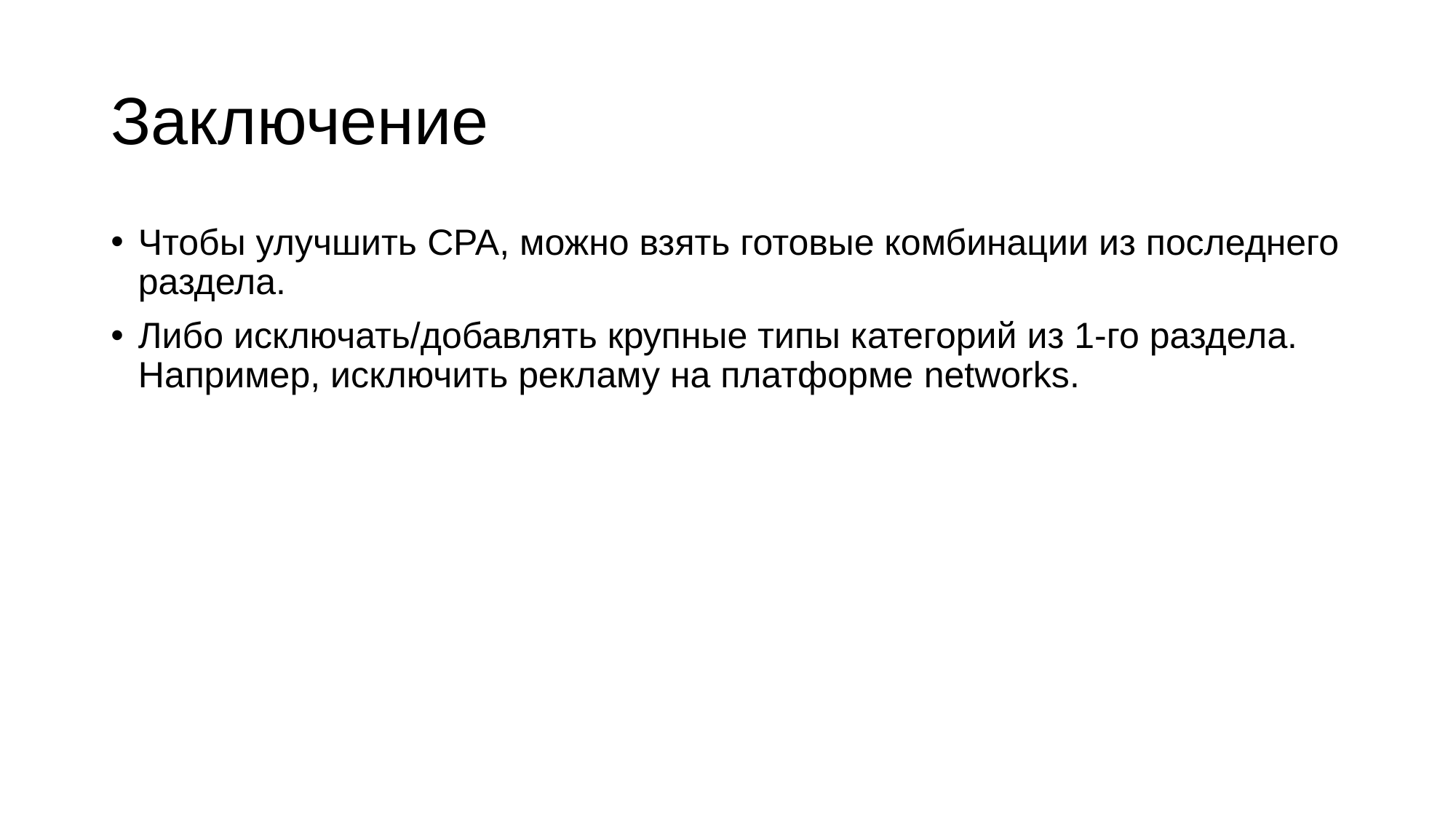

# Заключение
Чтобы улучшить CPA, можно взять готовые комбинации из последнего раздела.
Либо исключать/добавлять крупные типы категорий из 1-го раздела. Например, исключить рекламу на платформе networks.